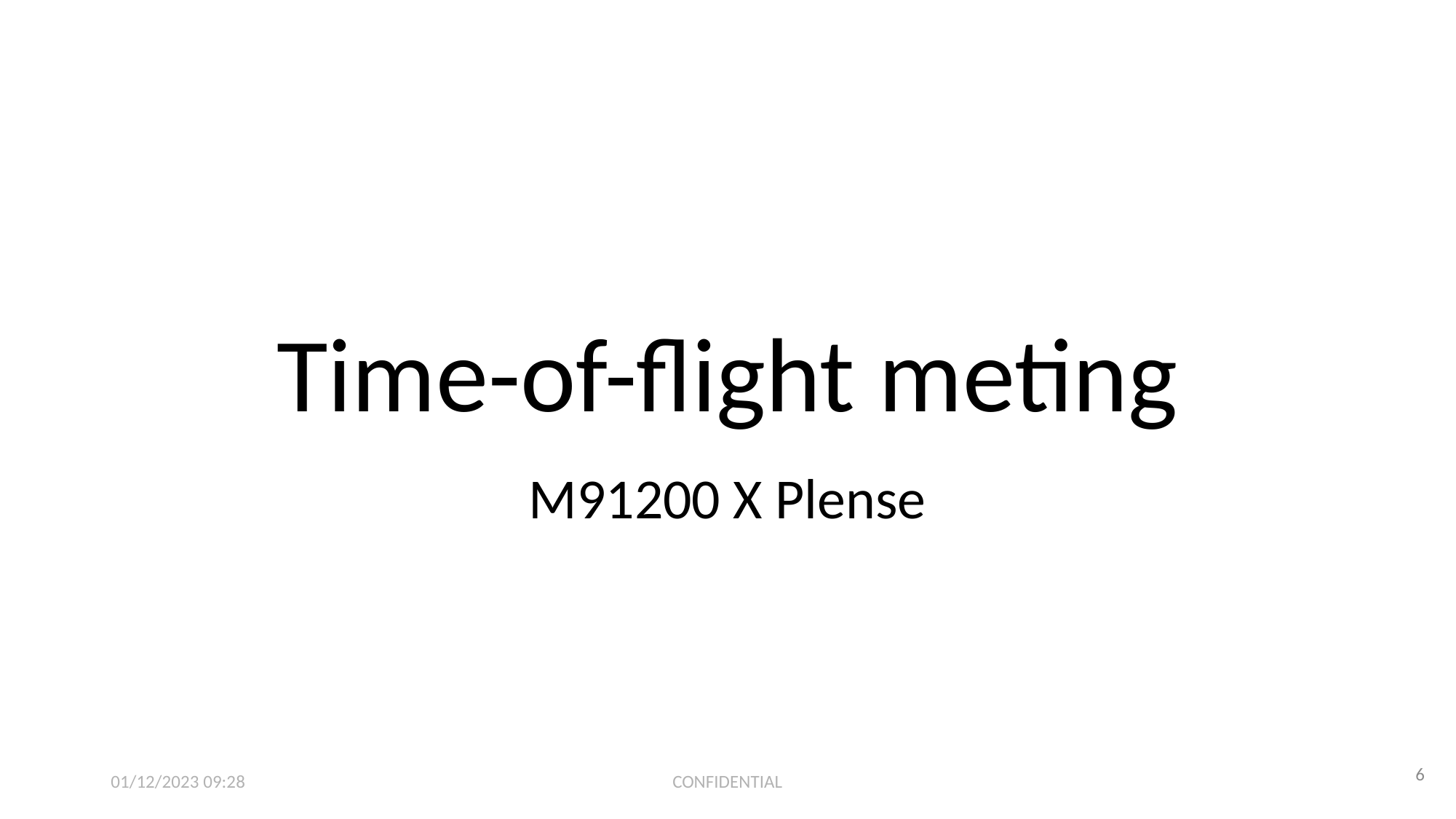

# Time-of-flight meting
M91200 X Plense
6
01/12/2023 09:28
CONFIDENTIAL